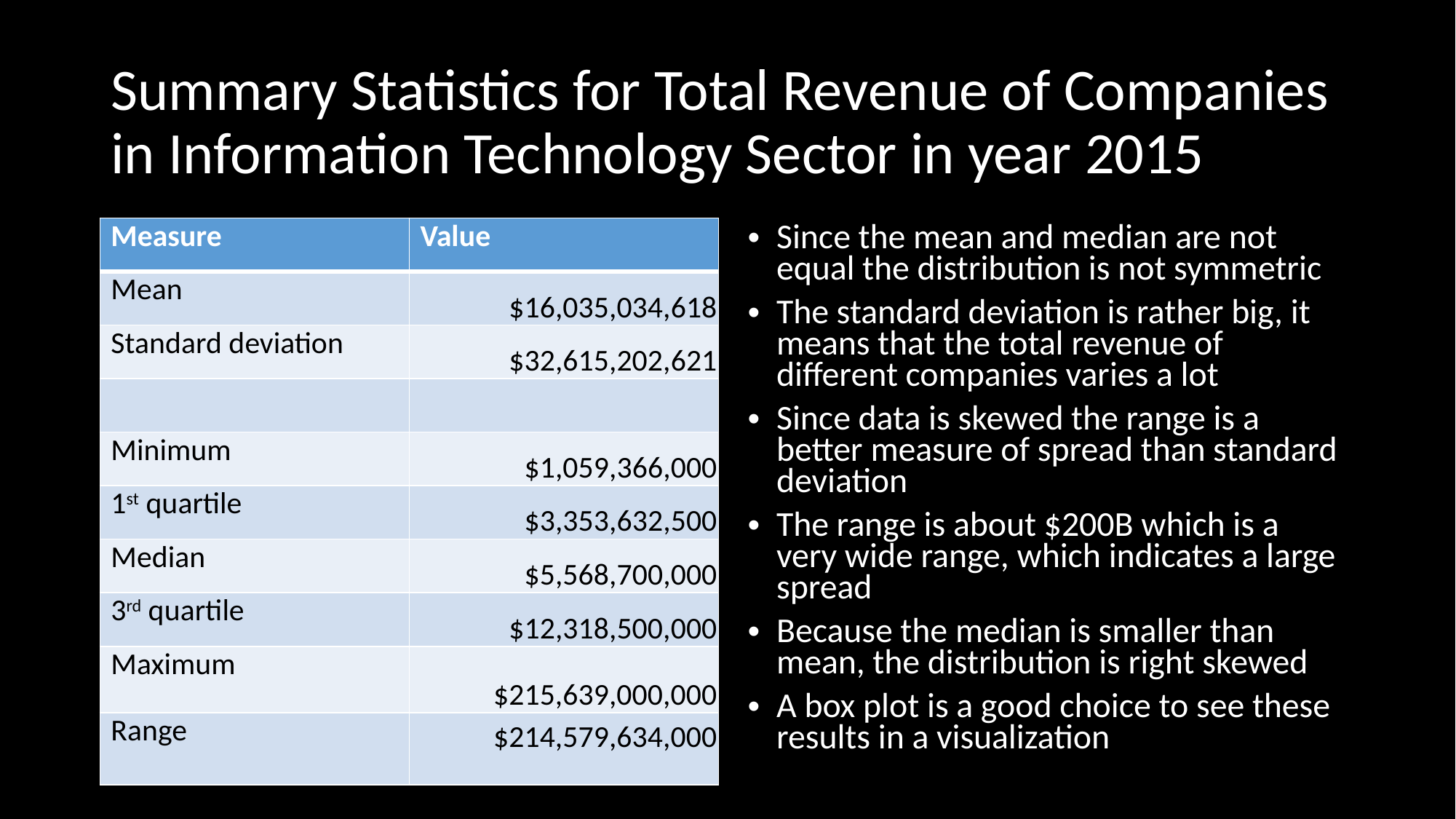

# Summary Statistics for Total Revenue of Companies in Information Technology Sector in year 2015
Since the mean and median are not equal the distribution is not symmetric
The standard deviation is rather big, it means that the total revenue of different companies varies a lot
Since data is skewed the range is a better measure of spread than standard deviation
The range is about $200B which is a very wide range, which indicates a large spread
Because the median is smaller than mean, the distribution is right skewed
A box plot is a good choice to see these results in a visualization
| Measure | Value |
| --- | --- |
| Mean | $16,035,034,618 |
| Standard deviation | $32,615,202,621 |
|  |  |
| Minimum | $1,059,366,000 |
| 1st quartile | $3,353,632,500 |
| Median | $5,568,700,000 |
| 3rd quartile | $12,318,500,000 |
| Maximum | $215,639,000,000 |
| Range | $214,579,634,000 |